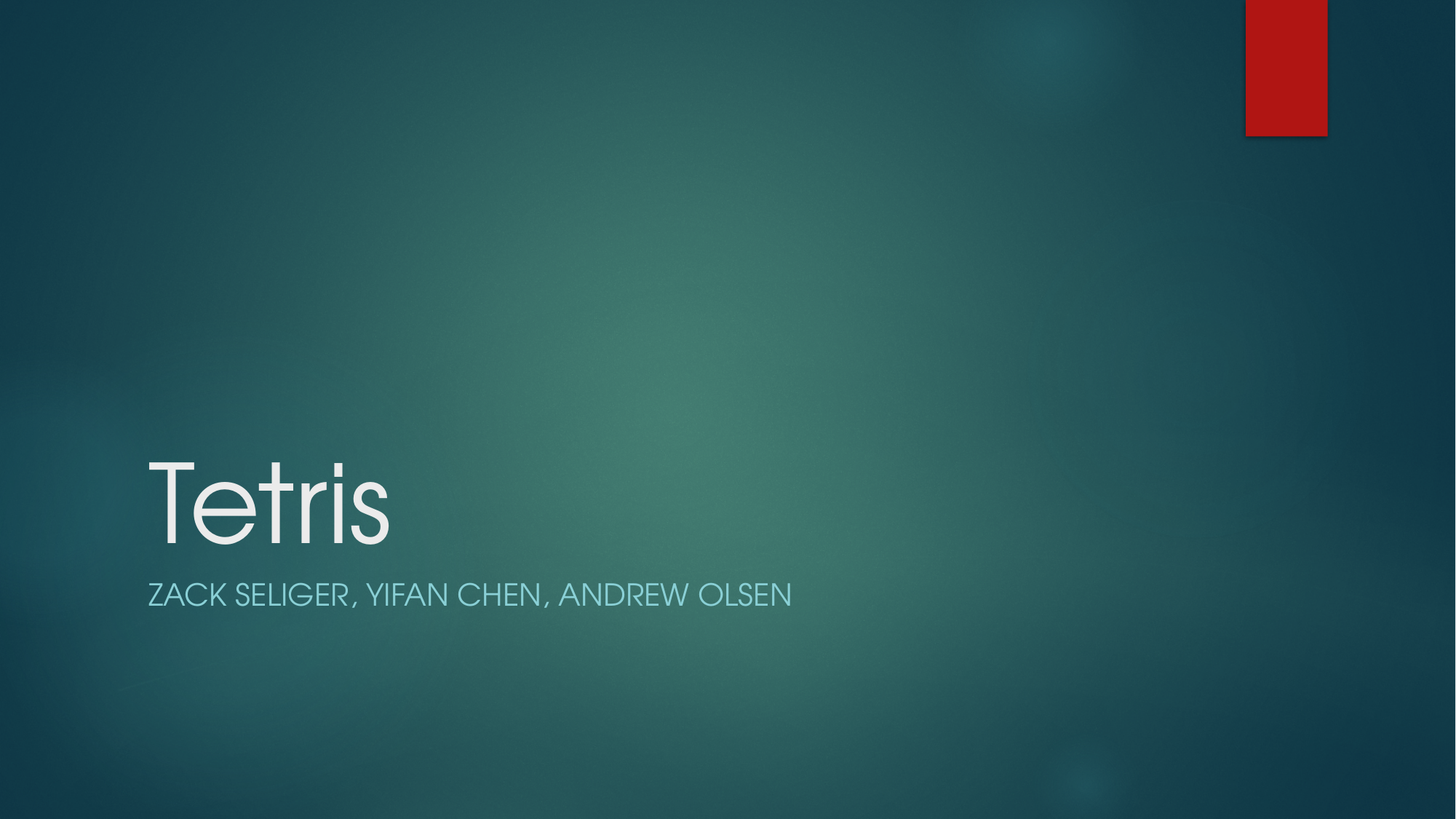

# Tetris
Zack Seliger, Yifan Chen, Andrew Olsen